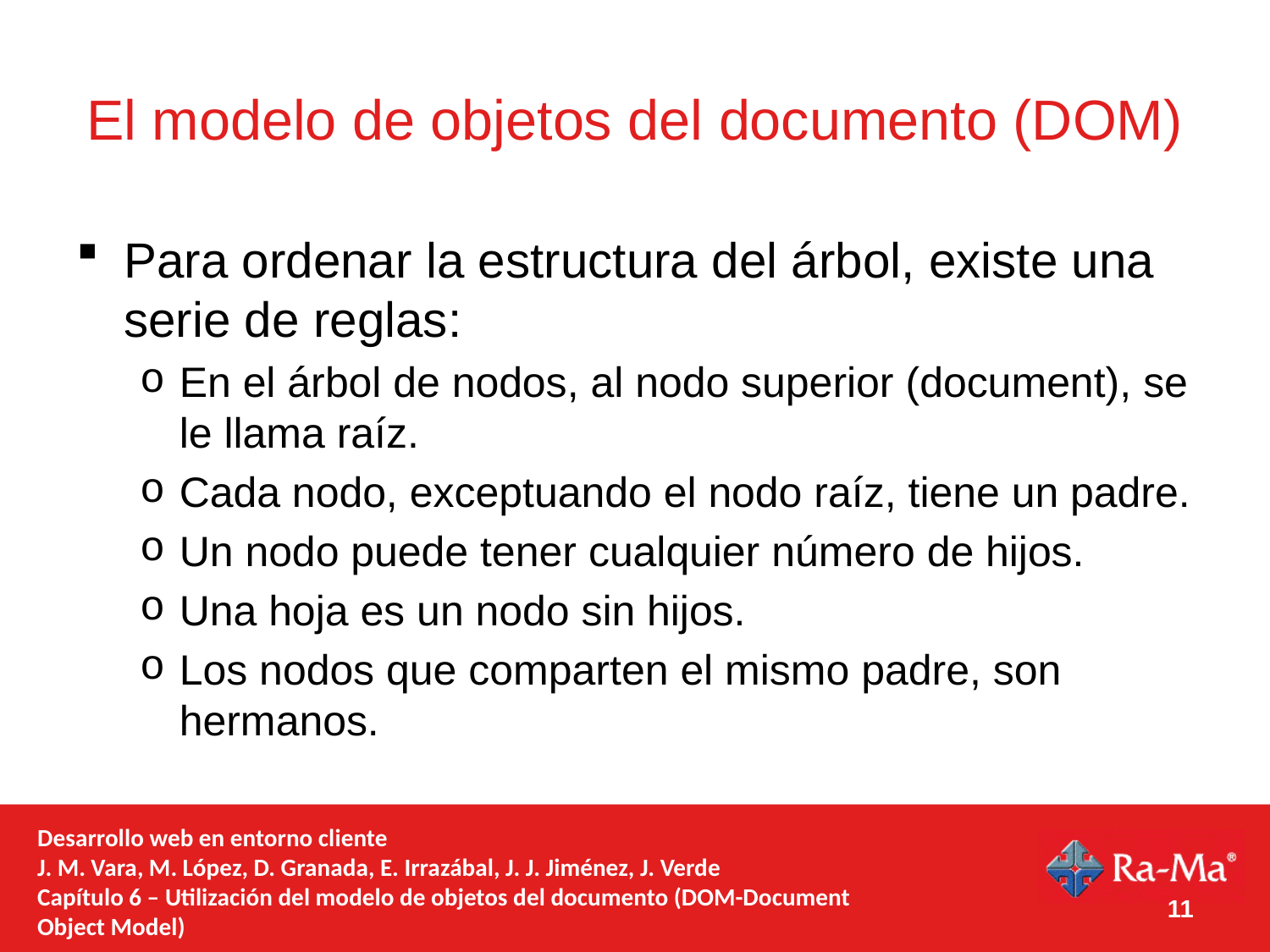

# El modelo de objetos del documento (DOM)
Para ordenar la estructura del árbol, existe una serie de reglas:
En el árbol de nodos, al nodo superior (document), se le llama raíz.
Cada nodo, exceptuando el nodo raíz, tiene un padre.
Un nodo puede tener cualquier número de hijos.
Una hoja es un nodo sin hijos.
Los nodos que comparten el mismo padre, son hermanos.

Desarrollo web en entorno cliente
J. M. Vara, M. López, D. Granada, E. Irrazábal, J. J. Jiménez, J. Verde
Capítulo 6 – Utilización del modelo de objetos del documento (DOM-Document Object Model)
11